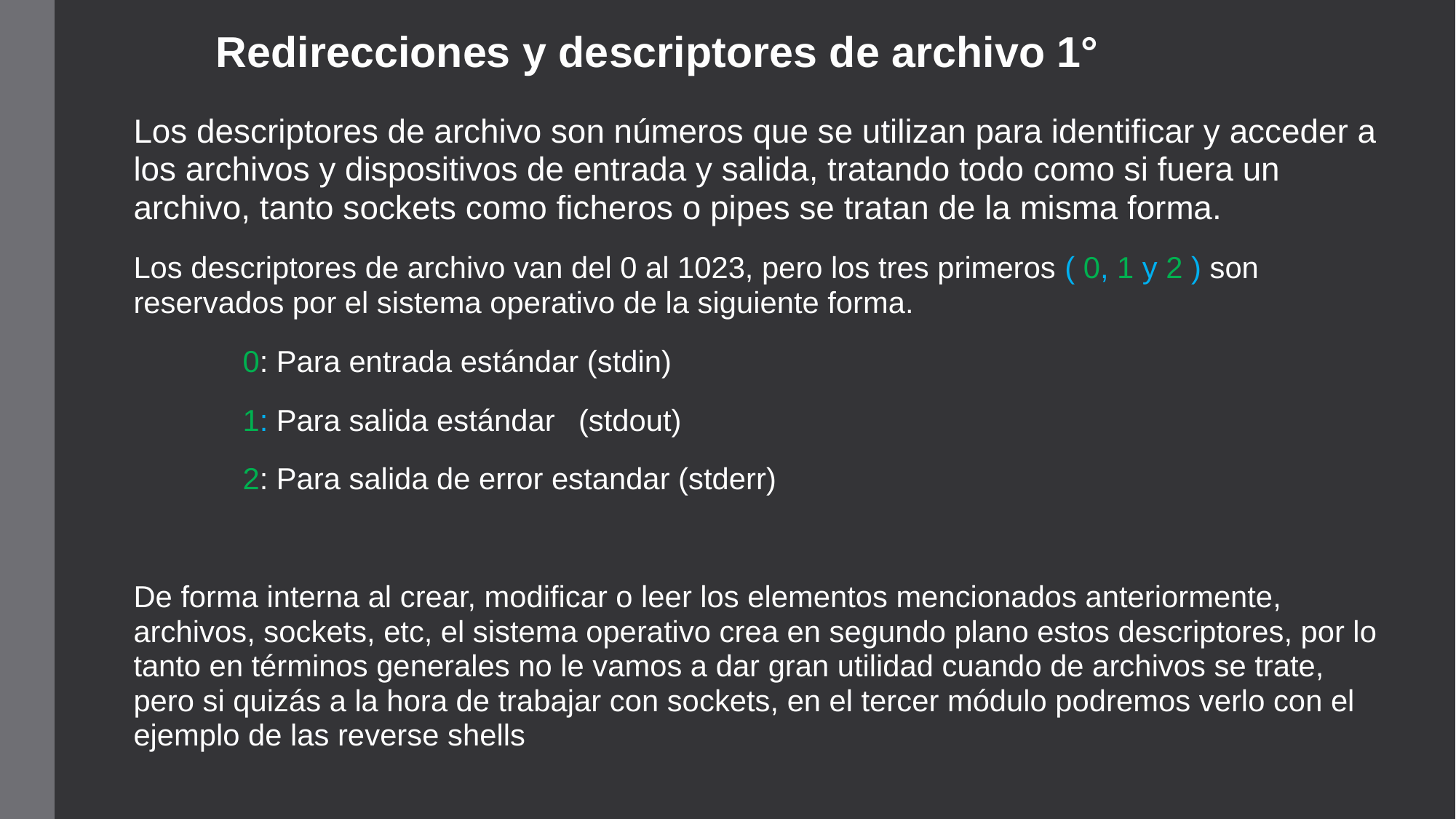

# Redirecciones y descriptores de archivo 1°
Los descriptores de archivo son números que se utilizan para identificar y acceder a los archivos y dispositivos de entrada y salida, tratando todo como si fuera un archivo, tanto sockets como ficheros o pipes se tratan de la misma forma.
Los descriptores de archivo van del 0 al 1023, pero los tres primeros ( 0, 1 y 2 ) son reservados por el sistema operativo de la siguiente forma.
	0: Para entrada estándar (stdin)
	1: Para salida estándar	 (stdout)
	2: Para salida de error estandar (stderr)

De forma interna al crear, modificar o leer los elementos mencionados anteriormente, archivos, sockets, etc, el sistema operativo crea en segundo plano estos descriptores, por lo tanto en términos generales no le vamos a dar gran utilidad cuando de archivos se trate, pero si quizás a la hora de trabajar con sockets, en el tercer módulo podremos verlo con el ejemplo de las reverse shells